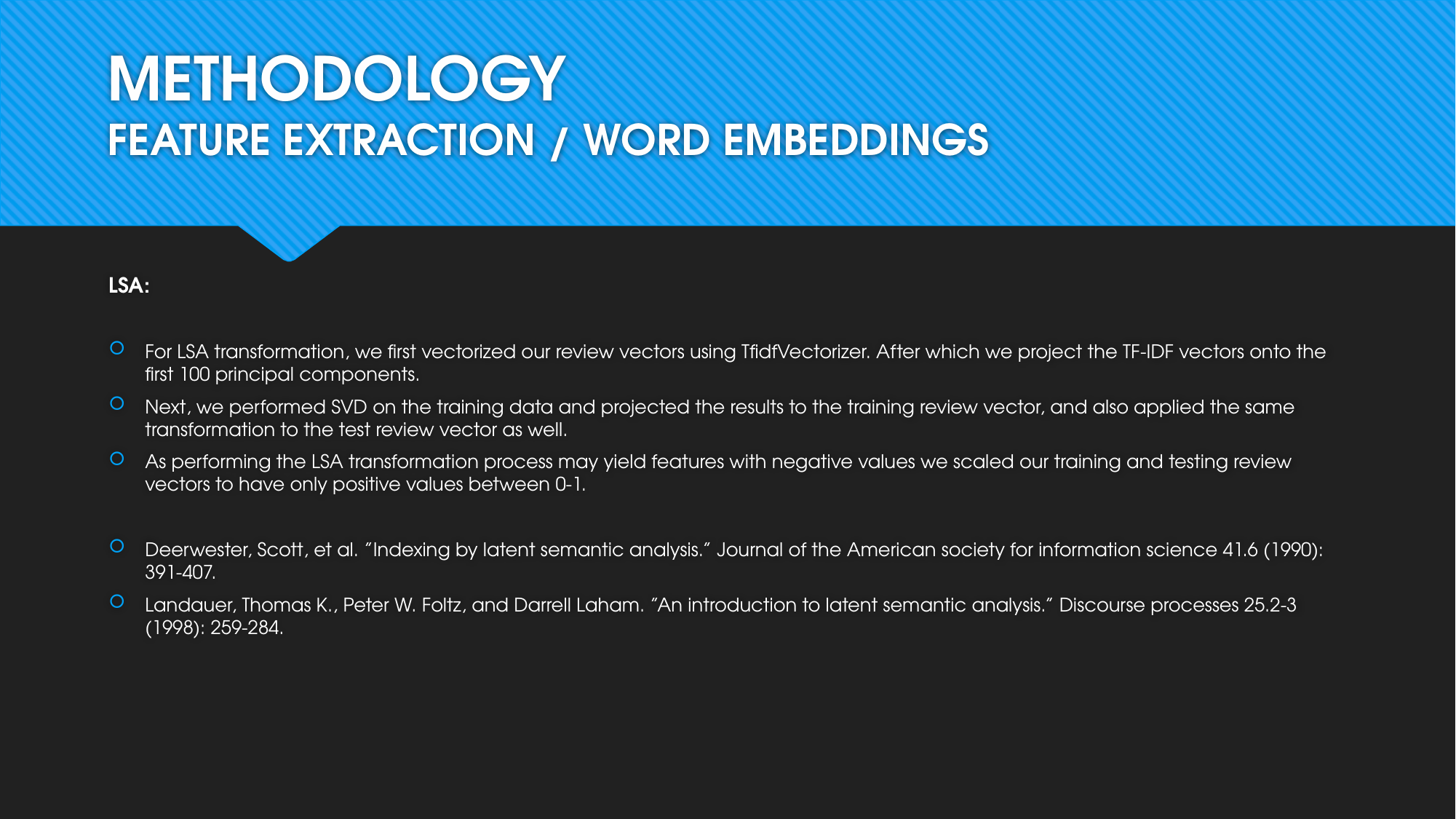

# METHODOLOGY FEATURE EXTRACTION / WORD EMBEDDINGS
LSA:

For LSA transformation, we first vectorized our review vectors using TfidfVectorizer. After which we project the TF-IDF vectors onto the first 100 principal components.
Next, we performed SVD on the training data and projected the results to the training review vector, and also applied the same transformation to the test review vector as well.
As performing the LSA transformation process may yield features with negative values we scaled our training and testing review vectors to have only positive values between 0-1.

Deerwester, Scott, et al. ”Indexing by latent semantic analysis.” Journal of the American society for information science 41.6 (1990): 391-407.
Landauer, Thomas K., Peter W. Foltz, and Darrell Laham. ”An introduction to latent semantic analysis.” Discourse processes 25.2-3 (1998): 259-284.